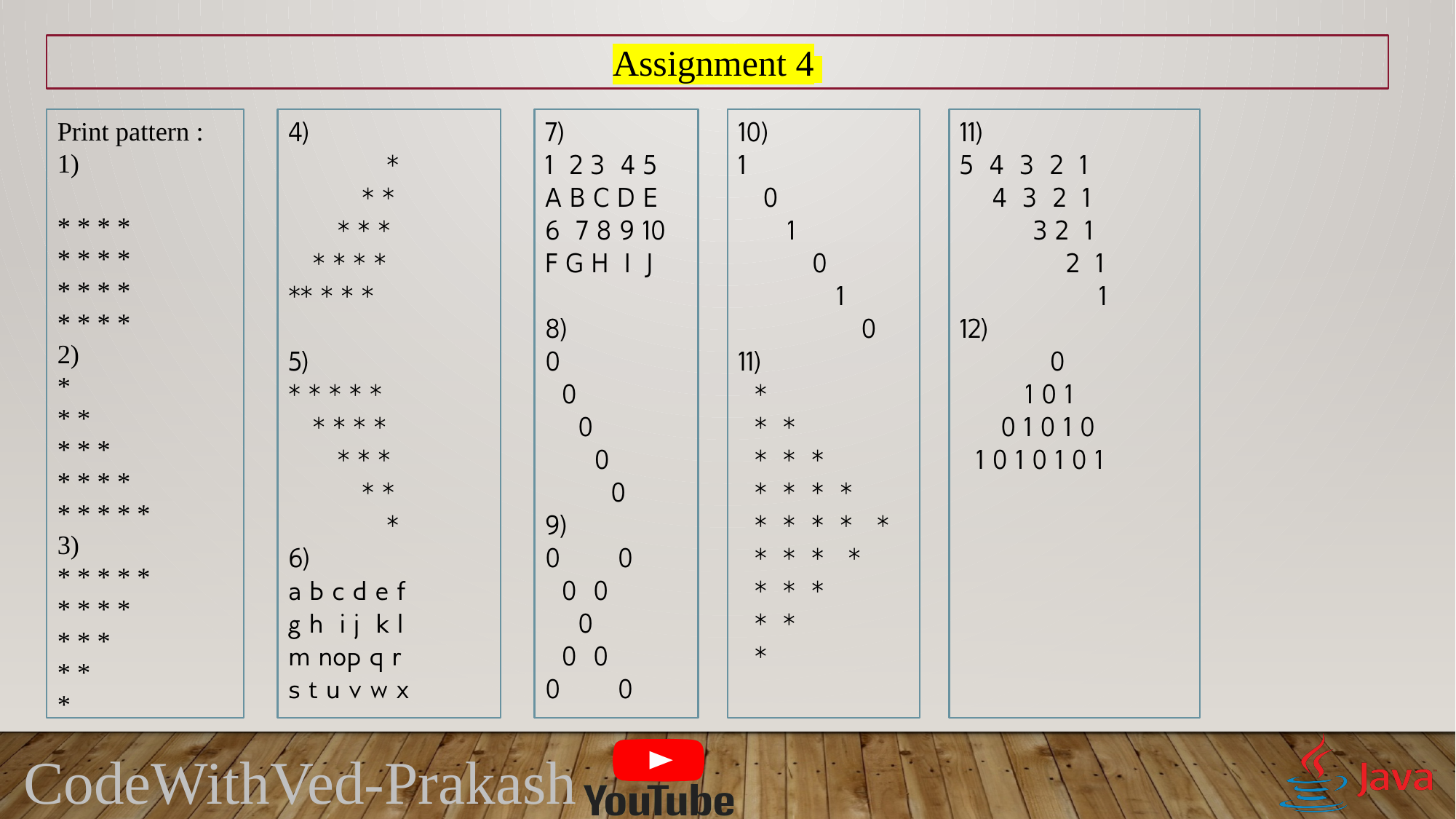

Assignment 4
10)
1
   0
      1
         0
            1
               0
11)
  *
  *  *
  *  *  *
  *  *  *  *
  *  *  *  *   *
  *  *  *   *
  *  *  *
  *  *
  *

11)
5  4  3  2  1
    4  3  2  1
         3 2  1
             2  1
                 1
12)
           0
        1 0 1
     0 1 0 1 0
  1 0 1 0 1 0 1

Print pattern :
1)

* * * *
* * * *
* * * *
* * * *
2)
*
* *
* * *
* * * *
* * * * *
3)
* * * * *
* * * *
* * *
* *
*
4)
            *
         * *
      * * *
   * * * *
** * * *

5)
* * * * *
   * * * *
      * * *
         * *
            *
6)
a b c d e f
g h  i j  k l
m nop q r
s t u v w x
7)
1  2 3  4 5
A B C D E
6  7 8 9 10
F G H  I  J

8)
0
  0
    0
      0
        0
9)
0       0
  0  0
    0
  0  0
0       0